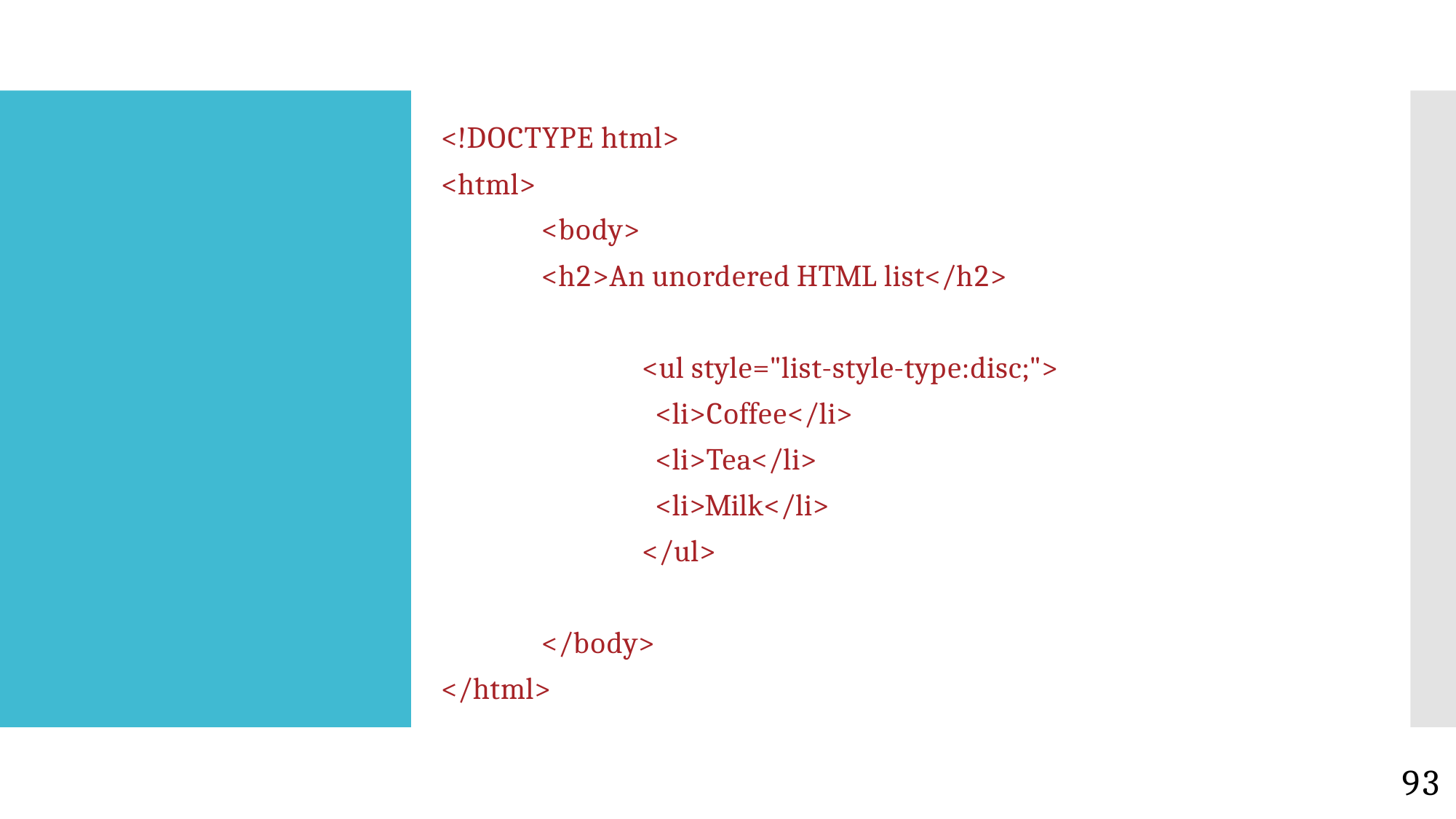

<!DOCTYPE html>
<html>
	<body>
		<h2>An unordered HTML list</h2>

<ul style="list-style-type:disc;">
  <li>Coffee</li>
  <li>Tea</li>
  <li>Milk</li>
</ul>

	</body>
</html>

#
93